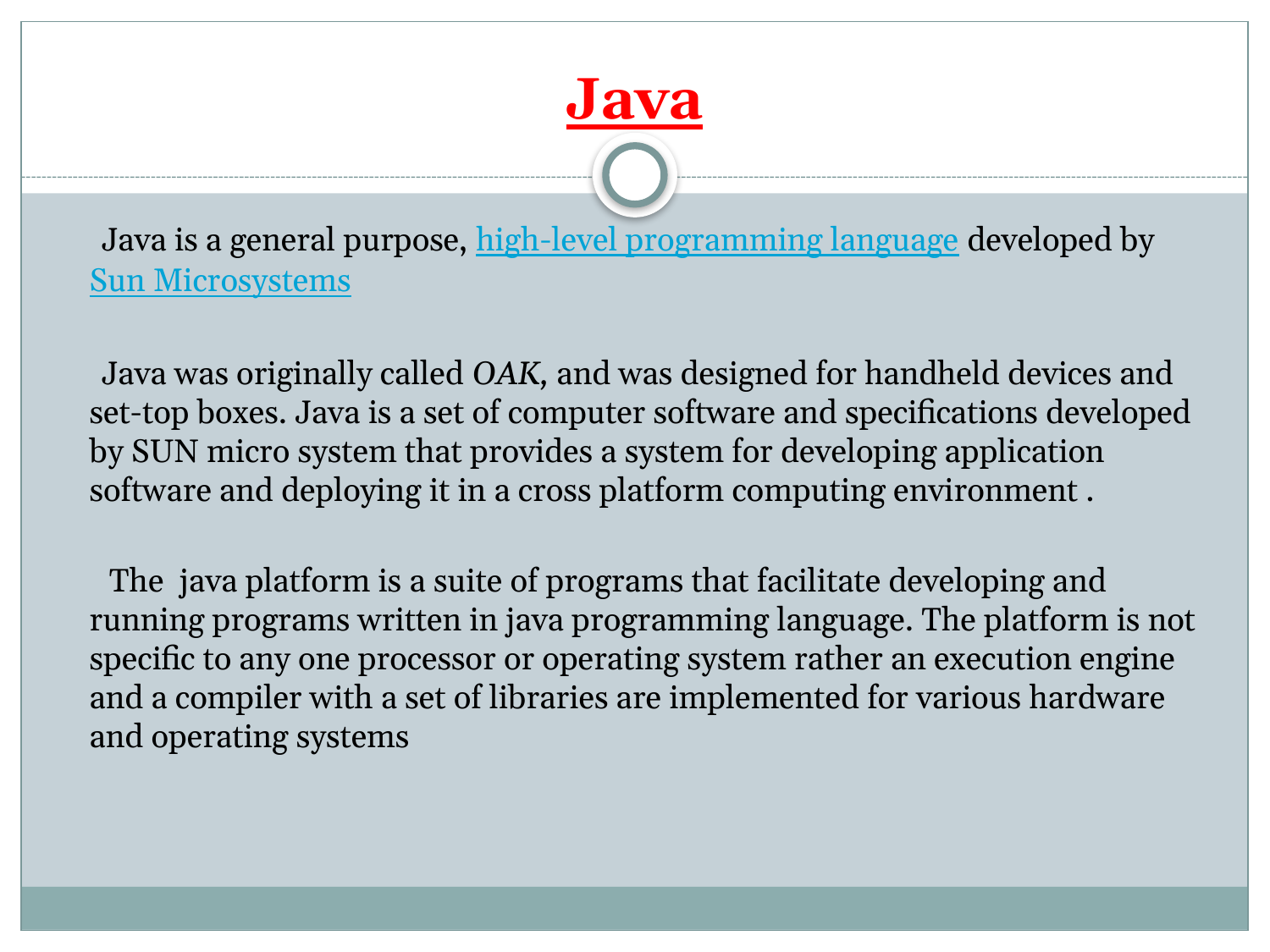

# Java
      Java is a general purpose, high-level programming language developed by Sun Microsystems

      Java was originally called OAK, and was designed for handheld devices and set-top boxes. Java is a set of computer software and specifications developed by SUN micro system that provides a system for developing application software and deploying it in a cross platform computing environment .

       The  java platform is a suite of programs that facilitate developing and running programs written in java programming language. The platform is not specific to any one processor or operating system rather an execution engine and a compiler with a set of libraries are implemented for various hardware and operating systems